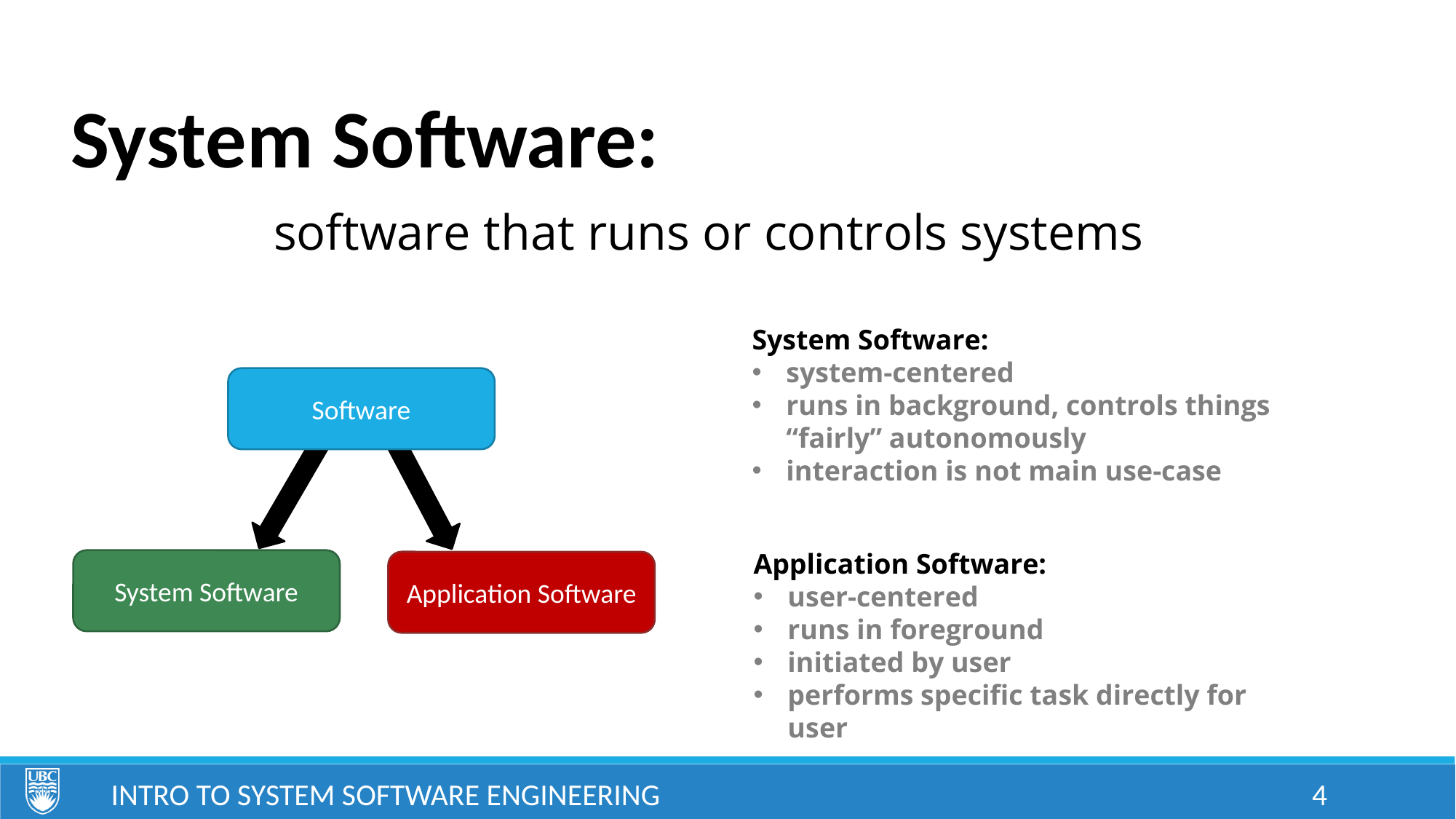

System Software:
software that runs or controls systems
System Software:
system-centered
runs in background, controls things “fairly” autonomously
interaction is not main use-case
Software

System Software
Application Software
Application Software:
user-centered
runs in foreground
initiated by user
performs specific task directly for user
Intro to System Software Engineering
4